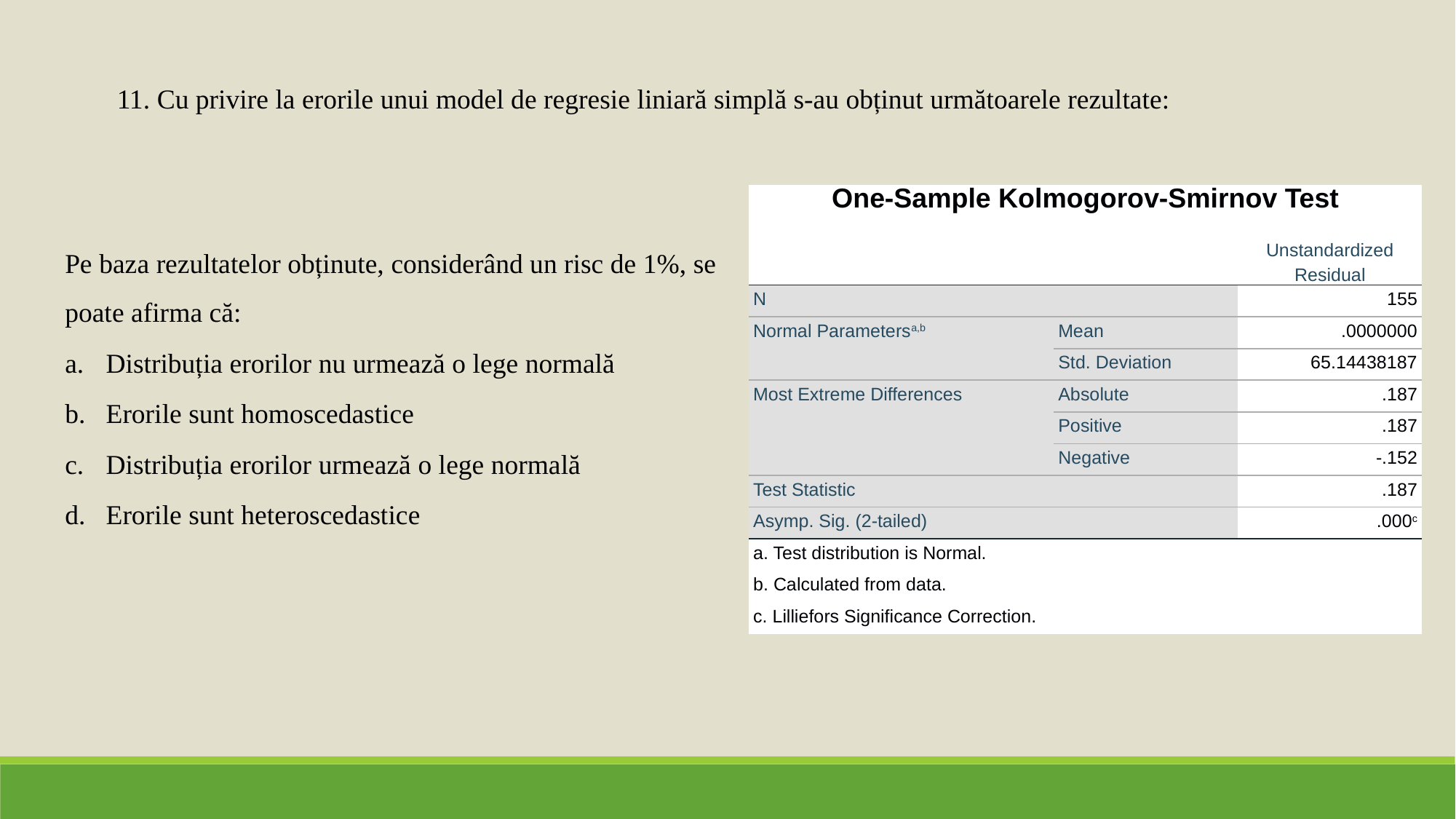

11. Cu privire la erorile unui model de regresie liniară simplă s-au obținut următoarele rezultate:

| One-Sample Kolmogorov-Smirnov Test |  |  |
| --- | --- | --- |
|  |  | Unstandardized Residual |
| N |  | 155 |
| Normal Parametersa,b | Mean | .0000000 |
|  | Std. Deviation | 65.14438187 |
| Most Extreme Differences | Absolute | .187 |
|  | Positive | .187 |
|  | Negative | -.152 |
| Test Statistic |  | .187 |
| Asymp. Sig. (2-tailed) |  | .000c |
| a. Test distribution is Normal. |  |  |
| b. Calculated from data. |  |  |
| c. Lilliefors Significance Correction. |  |  |
Pe baza rezultatelor obținute, considerând un risc de 1%, se poate afirma că:
Distribuția erorilor nu urmează o lege normală
Erorile sunt homoscedastice
Distribuția erorilor urmează o lege normală
Erorile sunt heteroscedastice